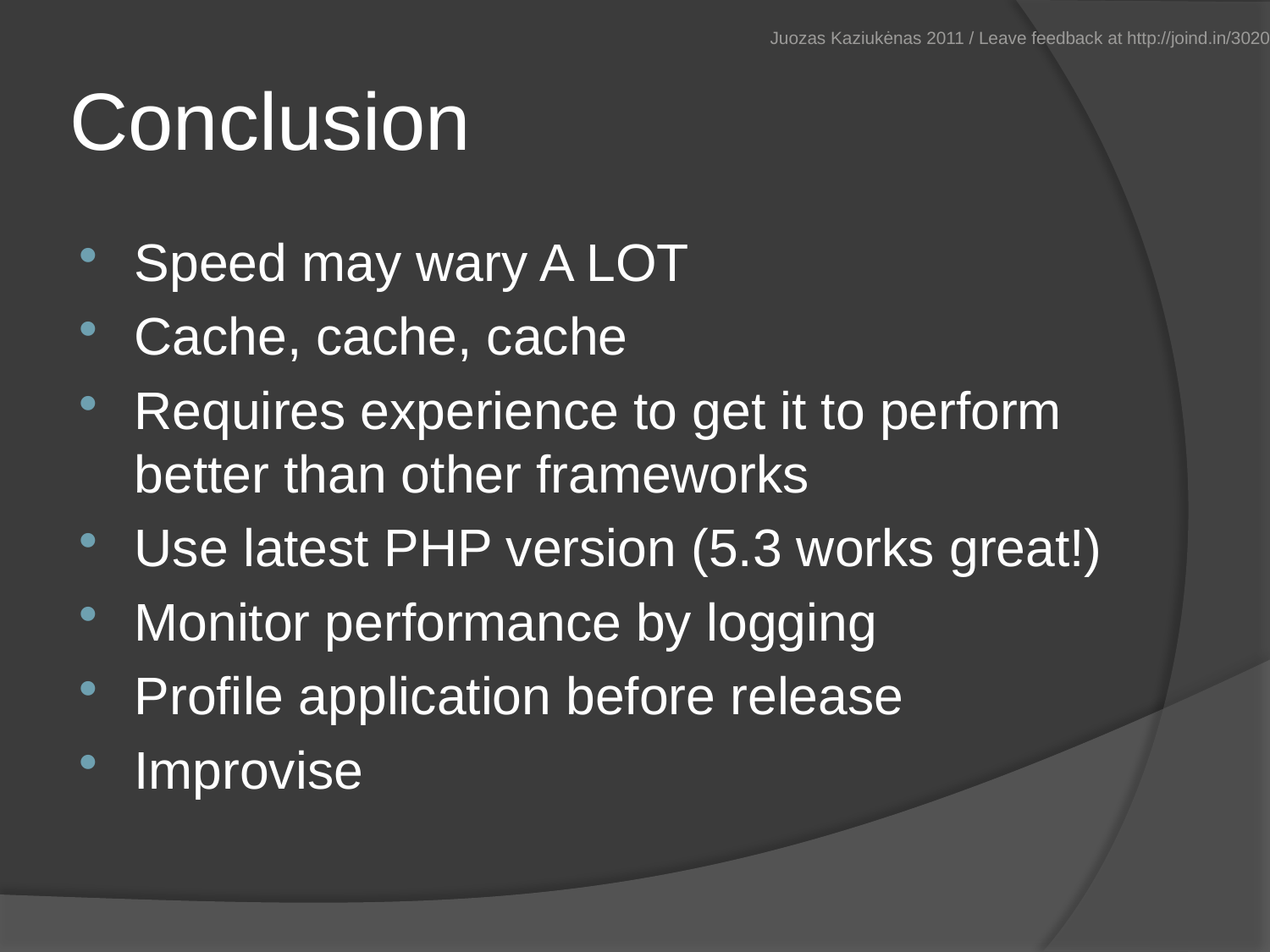

Juozas Kaziukėnas 2011 / Leave feedback at http://joind.in/3020
# Conclusion
Speed may wary A LOT
Cache, cache, cache
Requires experience to get it to perform better than other frameworks
Use latest PHP version (5.3 works great!)
Monitor performance by logging
Profile application before release
Improvise